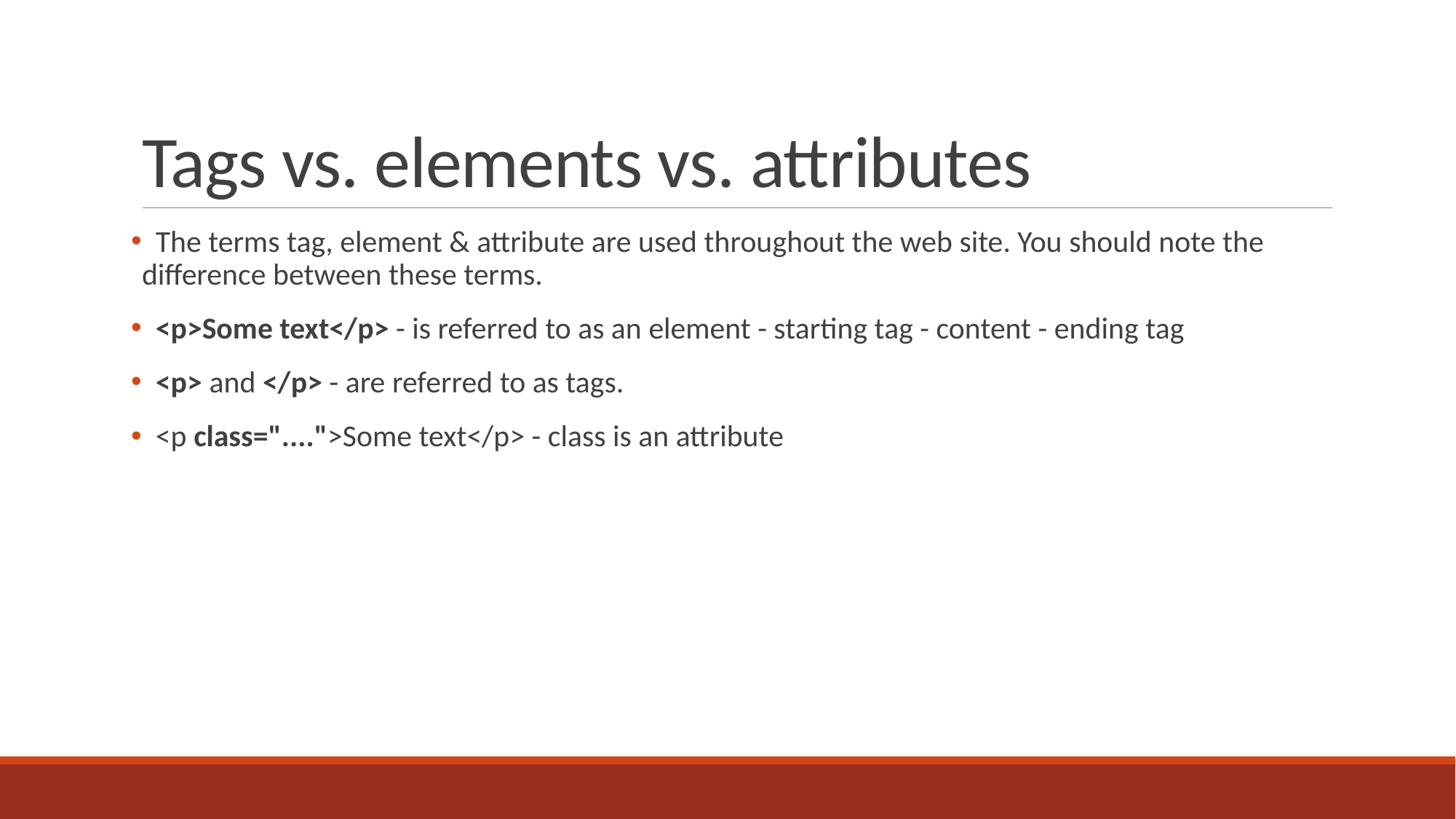

# Tags vs. elements vs. attributes
  The terms tag, element & attribute are used throughout the web site. You should note the difference between these terms.
  <p>Some text</p> - is referred to as an element - starting tag - content - ending tag
  <p> and </p> - are referred to as tags.
  <p class="....">Some text</p> - class is an attribute